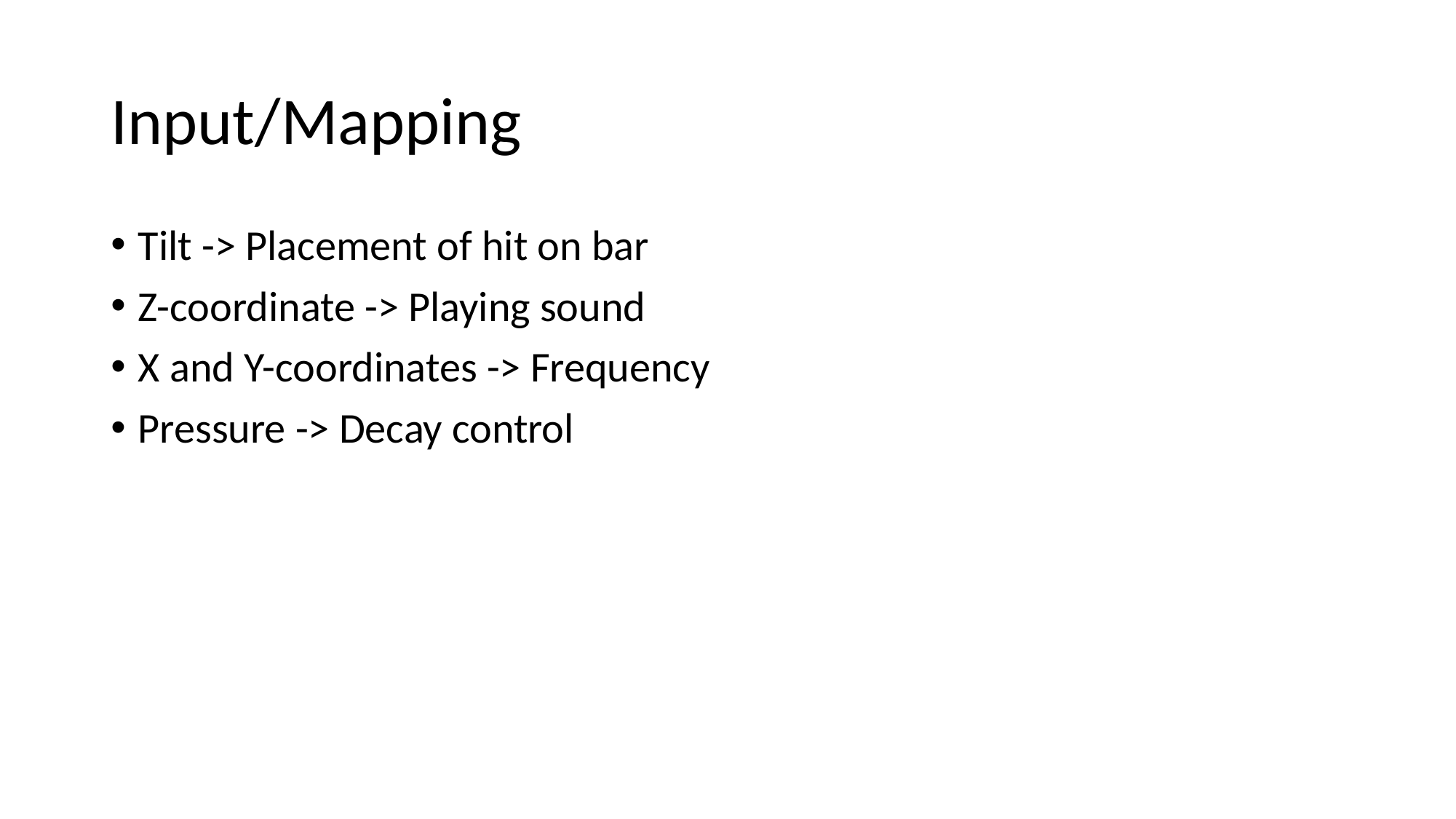

# Input/Mapping
Tilt -> Placement of hit on bar
Z-coordinate -> Playing sound
X and Y-coordinates -> Frequency
Pressure -> Decay control